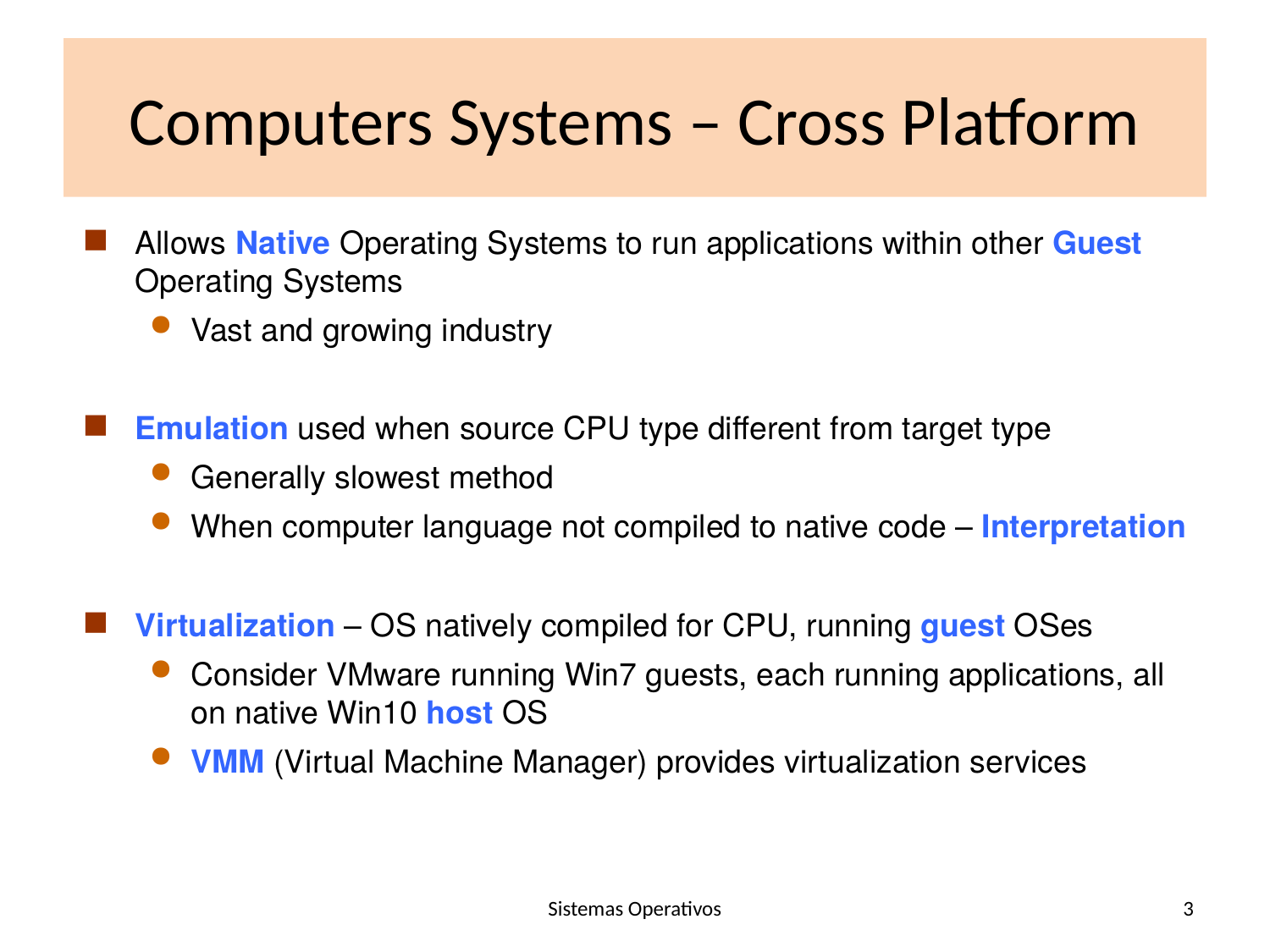

# Computers Systems – Cross Platform
Allows Native Operating Systems to run applications within other Guest Operating Systems
Vast and growing industry

Emulation used when source CPU type different from target type
Generally slowest method
When computer language not compiled to native code – Interpretation

Virtualization – OS natively compiled for CPU, running guest OSes
Consider VMware running Win7 guests, each running applications, all on native Win10 host OS
VMM (Virtual Machine Manager) provides virtualization services
Sistemas Operativos
3